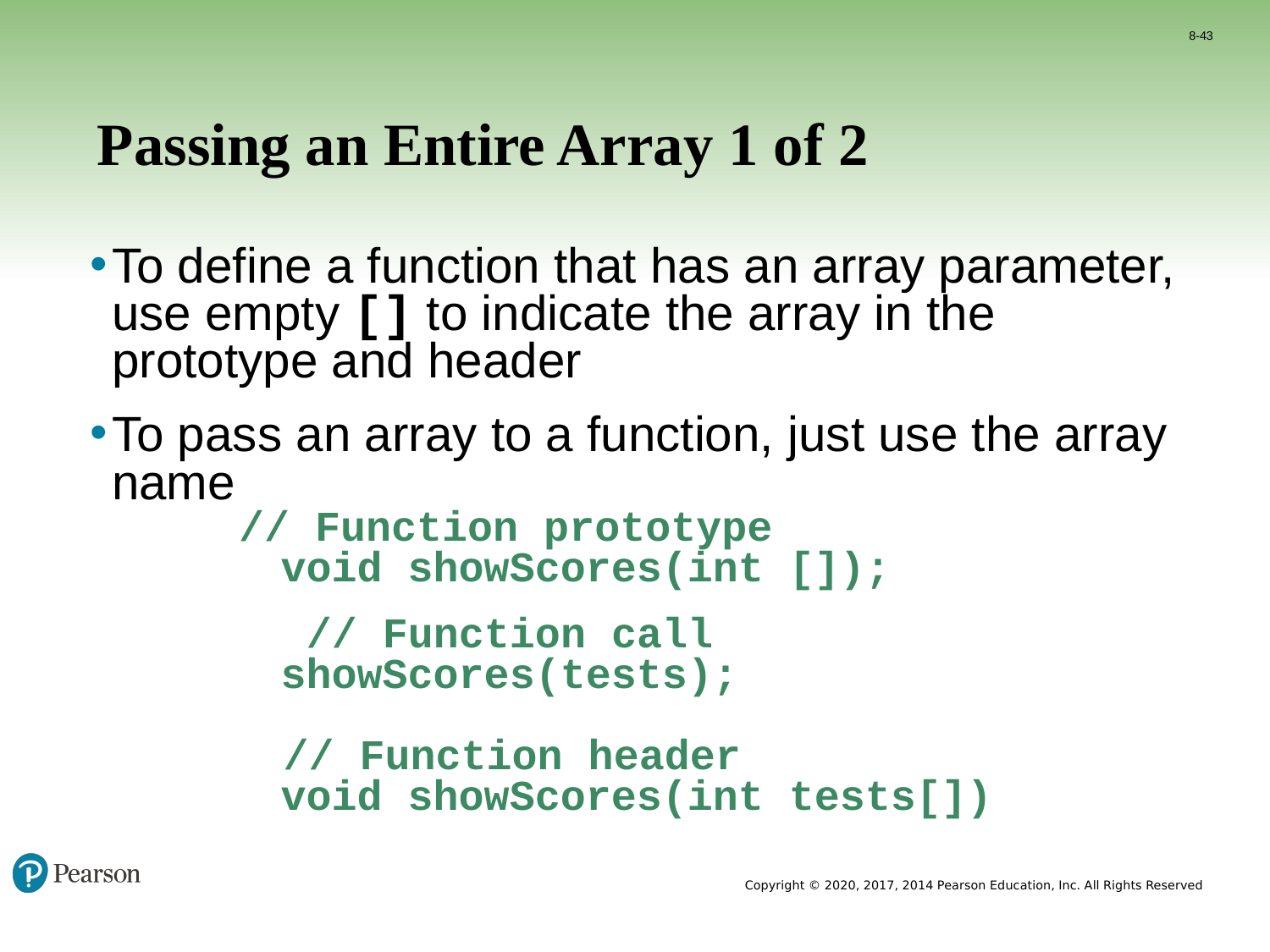

8-43
# Passing an Entire Array 1 of 2
To define a function that has an array parameter, use empty [] to indicate the array in the prototype and header
To pass an array to a function, just use the array name
		// Function prototype
     void showScores(int []);
 		// Function call
     showScores(tests);

		// Function header
     void showScores(int tests[])